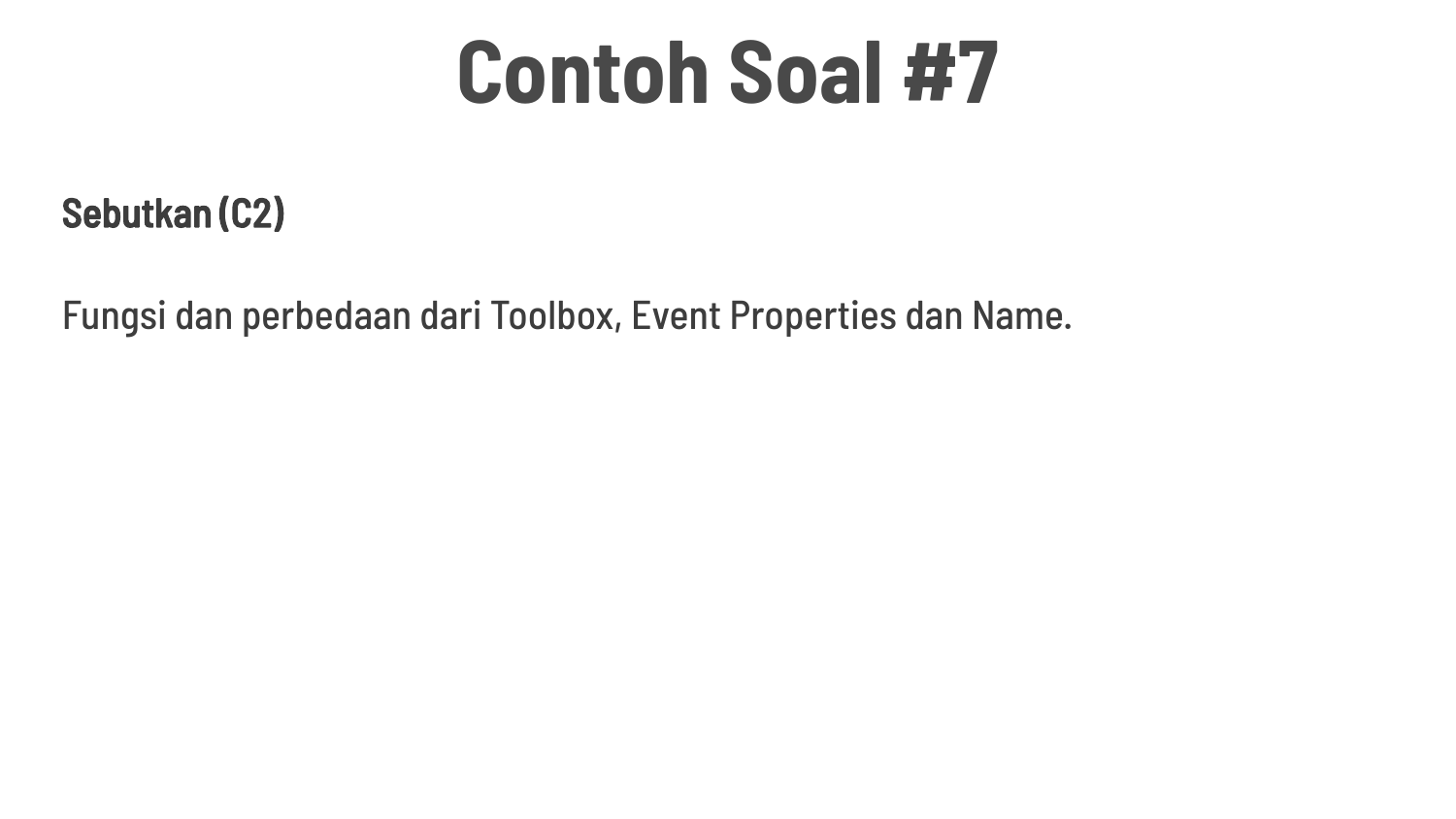

Contoh Soal #7
# Sebutkan (C2)
Fungsi dan perbedaan dari Toolbox, Event Properties dan Name.